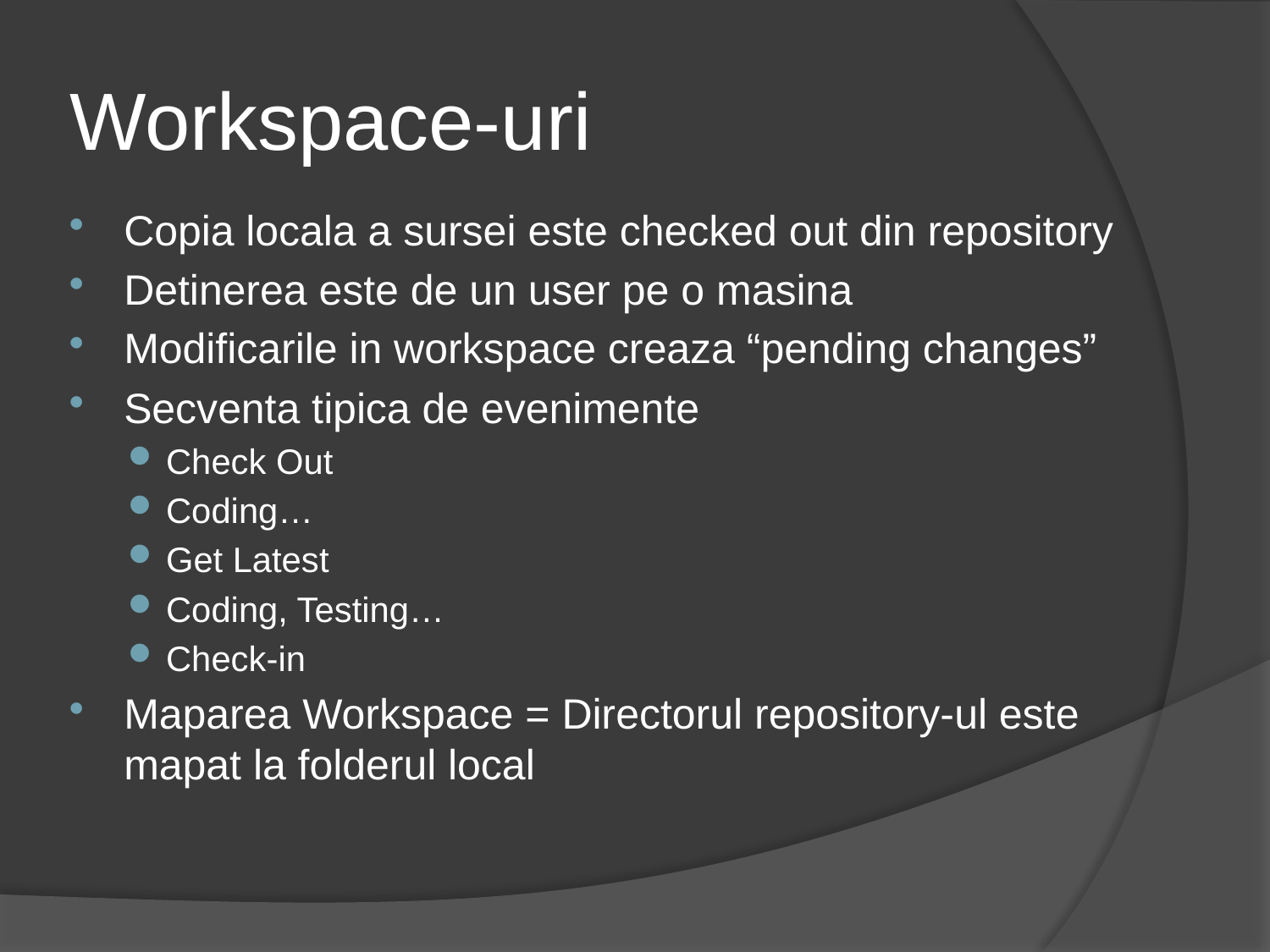

# Workspace-uri
Copia locala a sursei este checked out din repository
Detinerea este de un user pe o masina
Modificarile in workspace creaza “pending changes”
Secventa tipica de evenimente
Check Out
Coding…
Get Latest
Coding, Testing…
Check-in
Maparea Workspace = Directorul repository-ul este mapat la folderul local